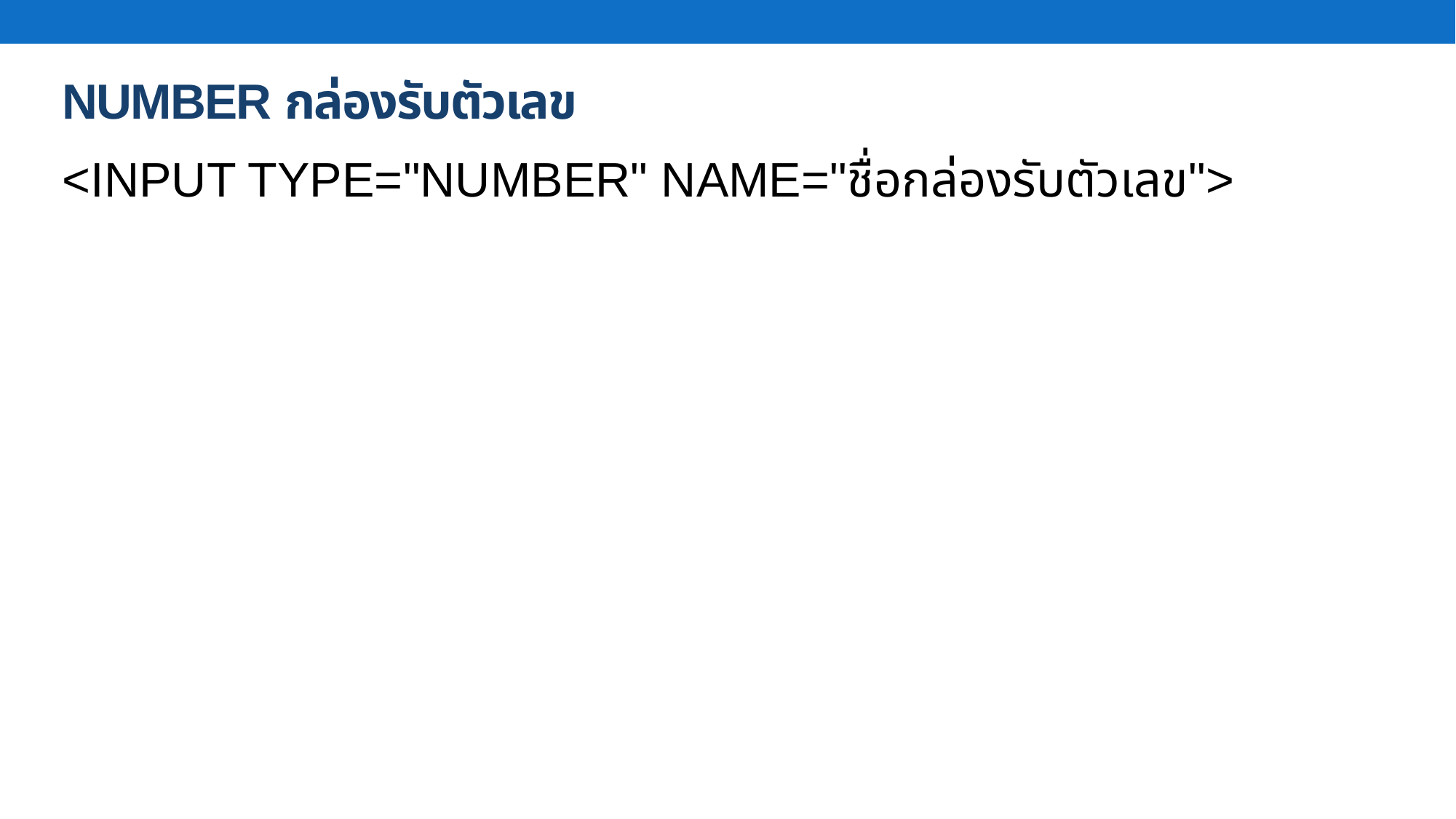

# NUMBER กล่องรับตัวเลข
<INPUT TYPE="NUMBER" NAME="ชื่อกล่องรับตัวเลข">